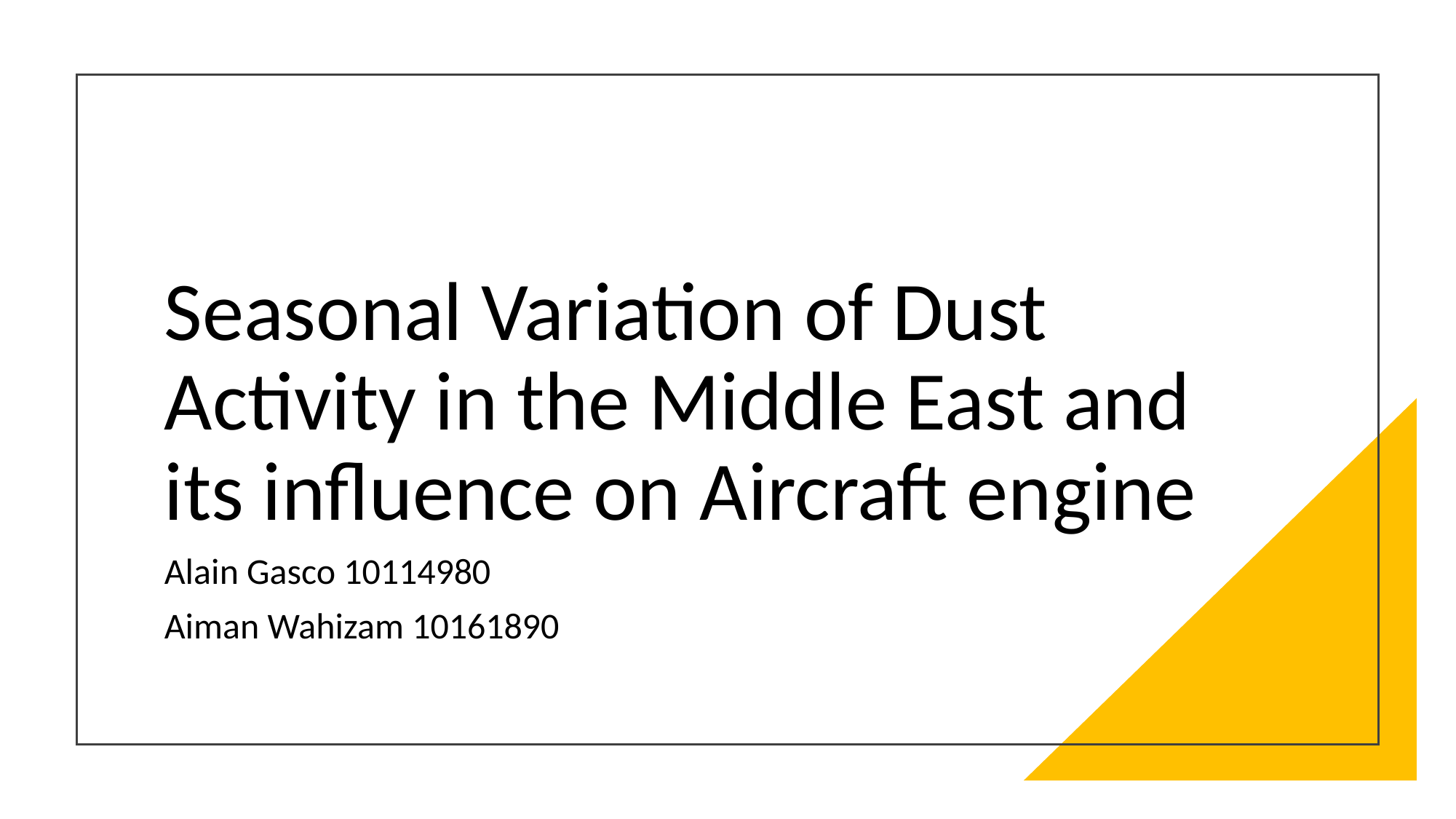

# Seasonal Variation of Dust Activity in the Middle East and its influence on Aircraft engine

Alain Gasco 10114980
Aiman Wahizam 10161890